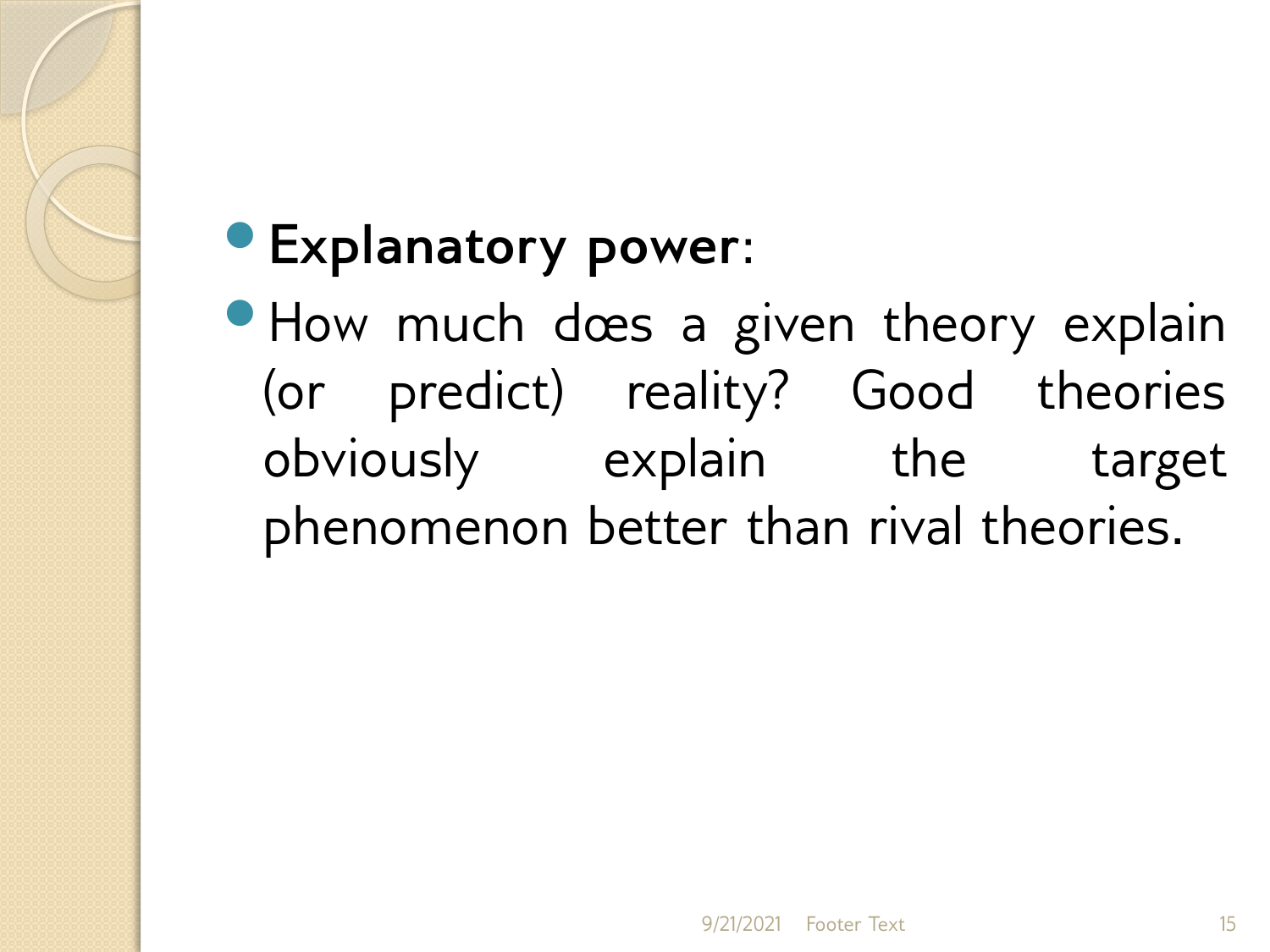

#
Explanatory power:
How much does a given theory explain (or predict) reality? Good theories obviously explain the target phenomenon better than rival theories.
9/21/2021
Footer Text
15